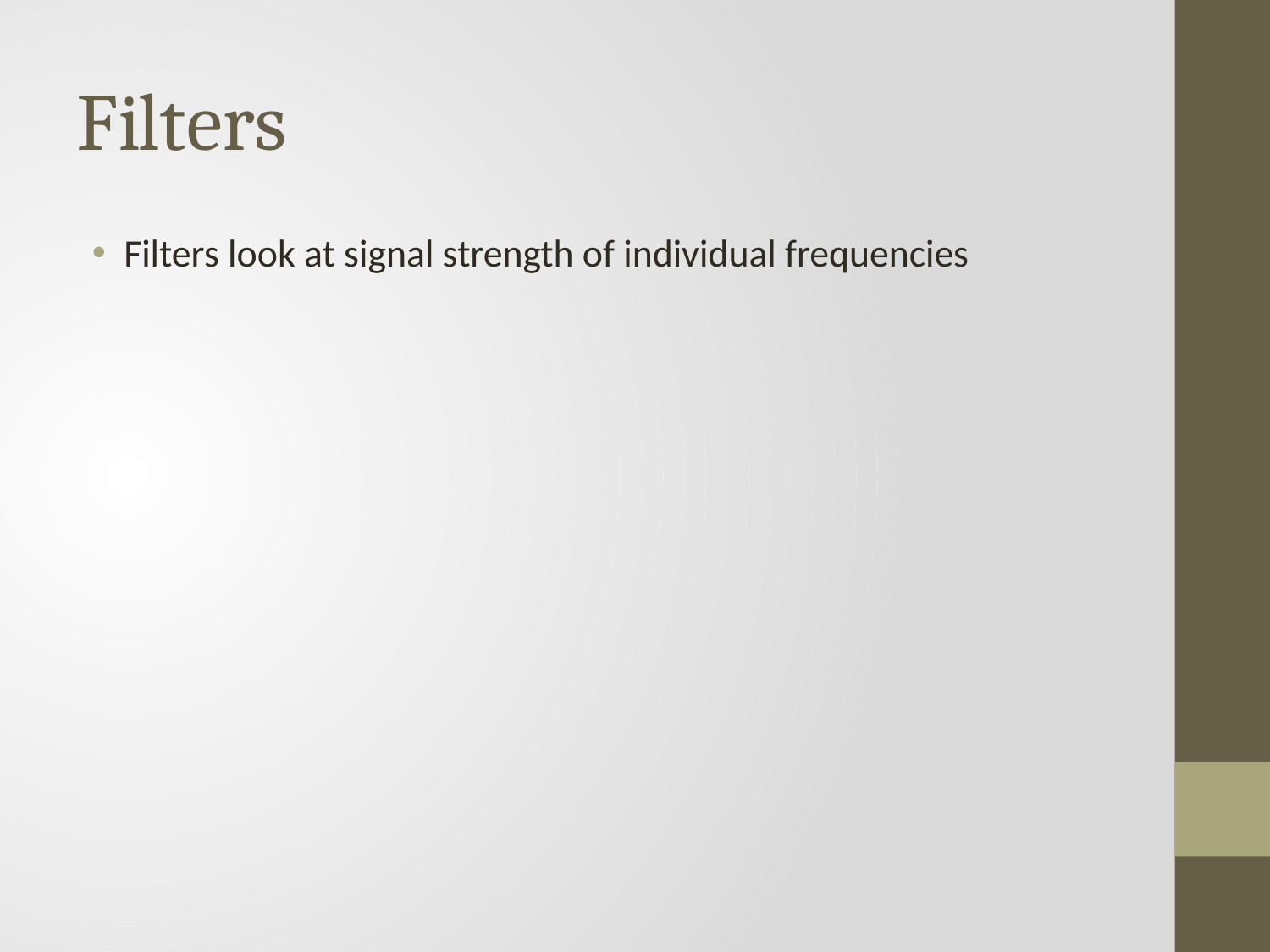

# Filters
Filters look at signal strength of individual frequencies